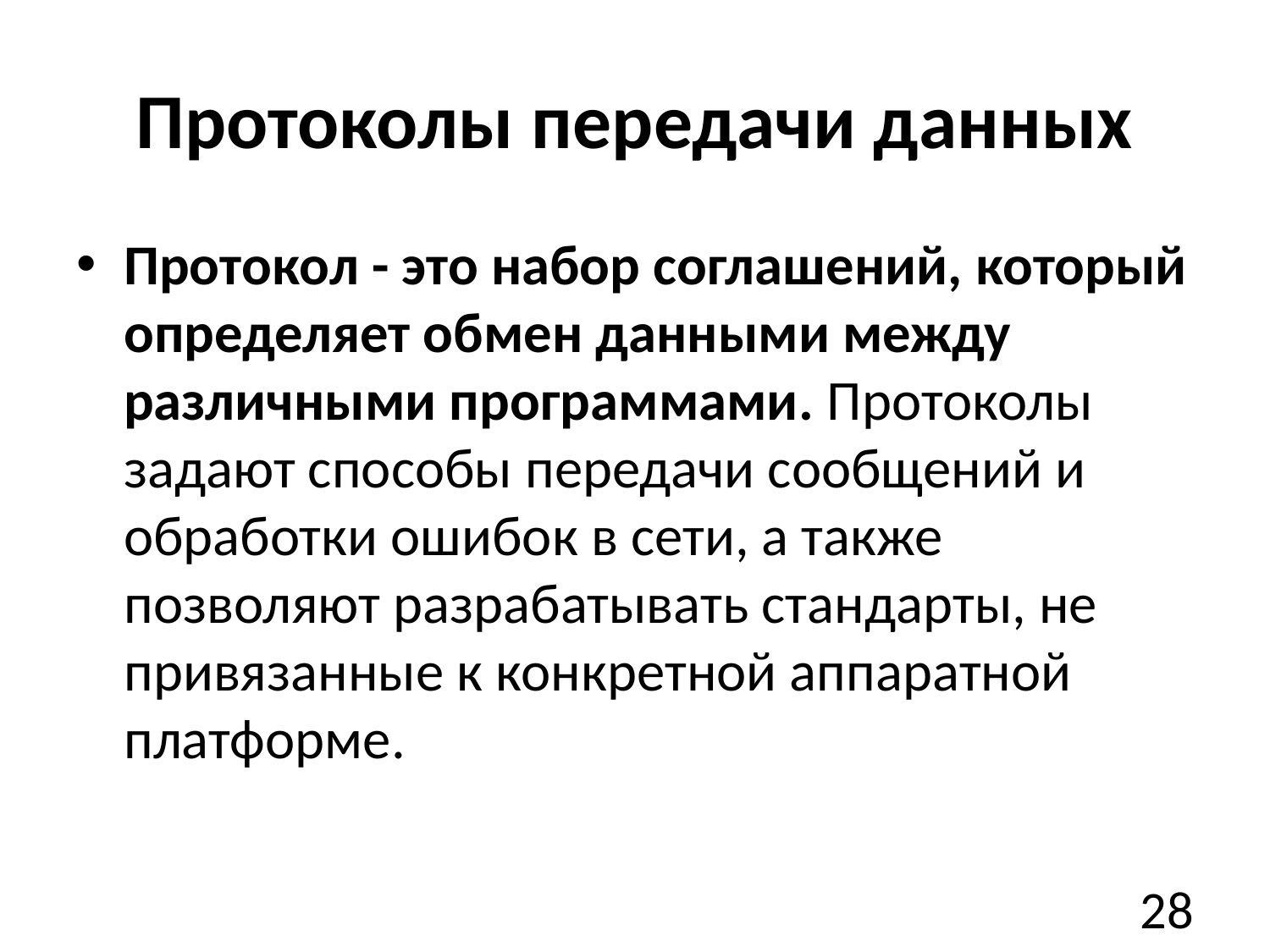

# Протоколы передачи данных
Протокол - это набор соглашений, который определяет обмен данными между различными программами. Протоколы задают способы передачи сообщений и обработки ошибок в сети, а также позволяют разрабатывать стандарты, не привязанные к конкретной аппаратной платформе.

28